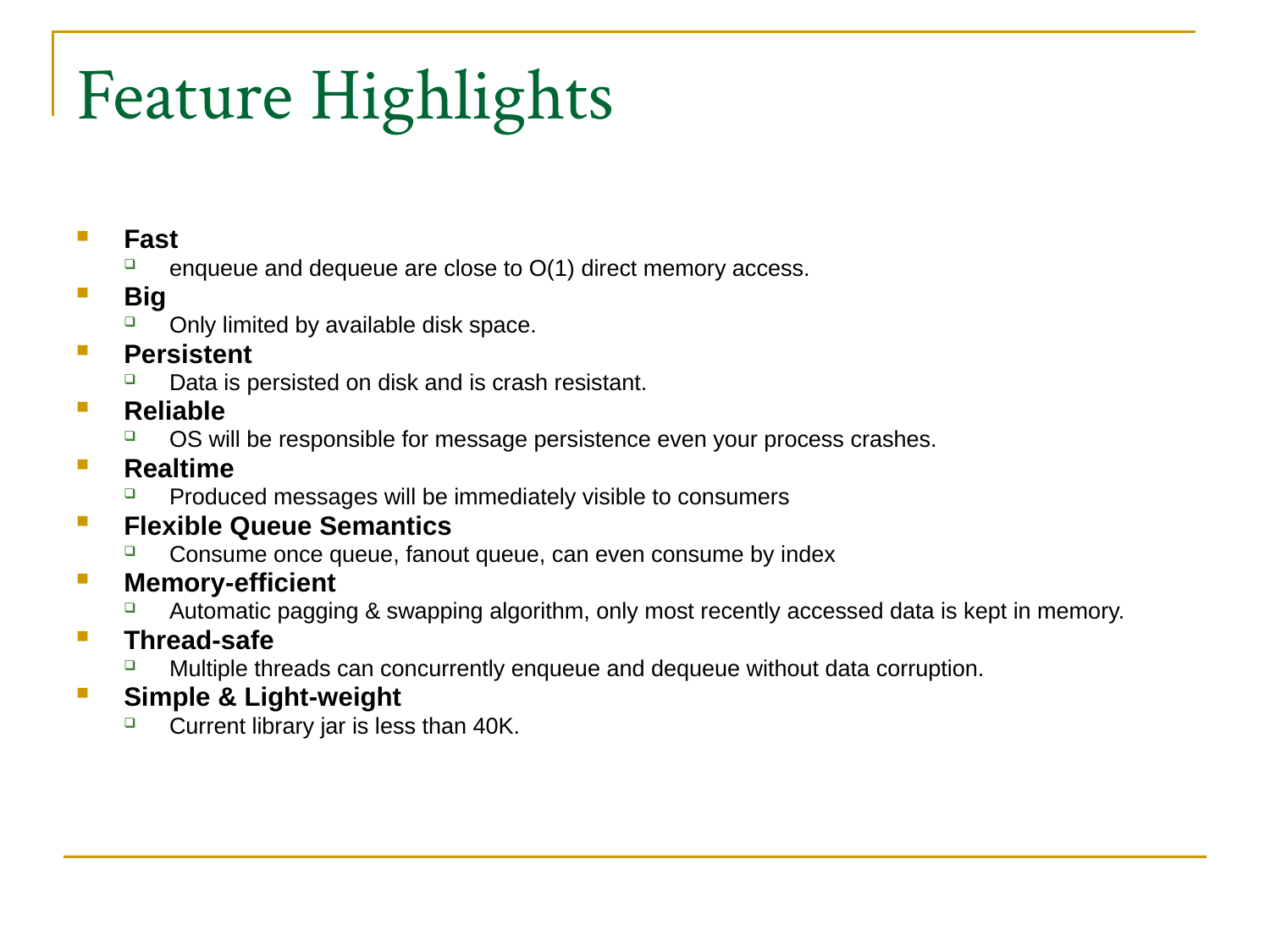

# Feature Highlights
Fast
enqueue and dequeue are close to O(1) direct memory access.
Big
Only limited by available disk space.
Persistent
Data is persisted on disk and is crash resistant.
Reliable
OS will be responsible for message persistence even your process crashes.
Realtime
Produced messages will be immediately visible to consumers
Flexible Queue Semantics
Consume once queue, fanout queue, can even consume by index
Memory-efficient
Automatic pagging & swapping algorithm, only most recently accessed data is kept in memory.
Thread-safe
Multiple threads can concurrently enqueue and dequeue without data corruption.
Simple & Light-weight
Current library jar is less than 40K.